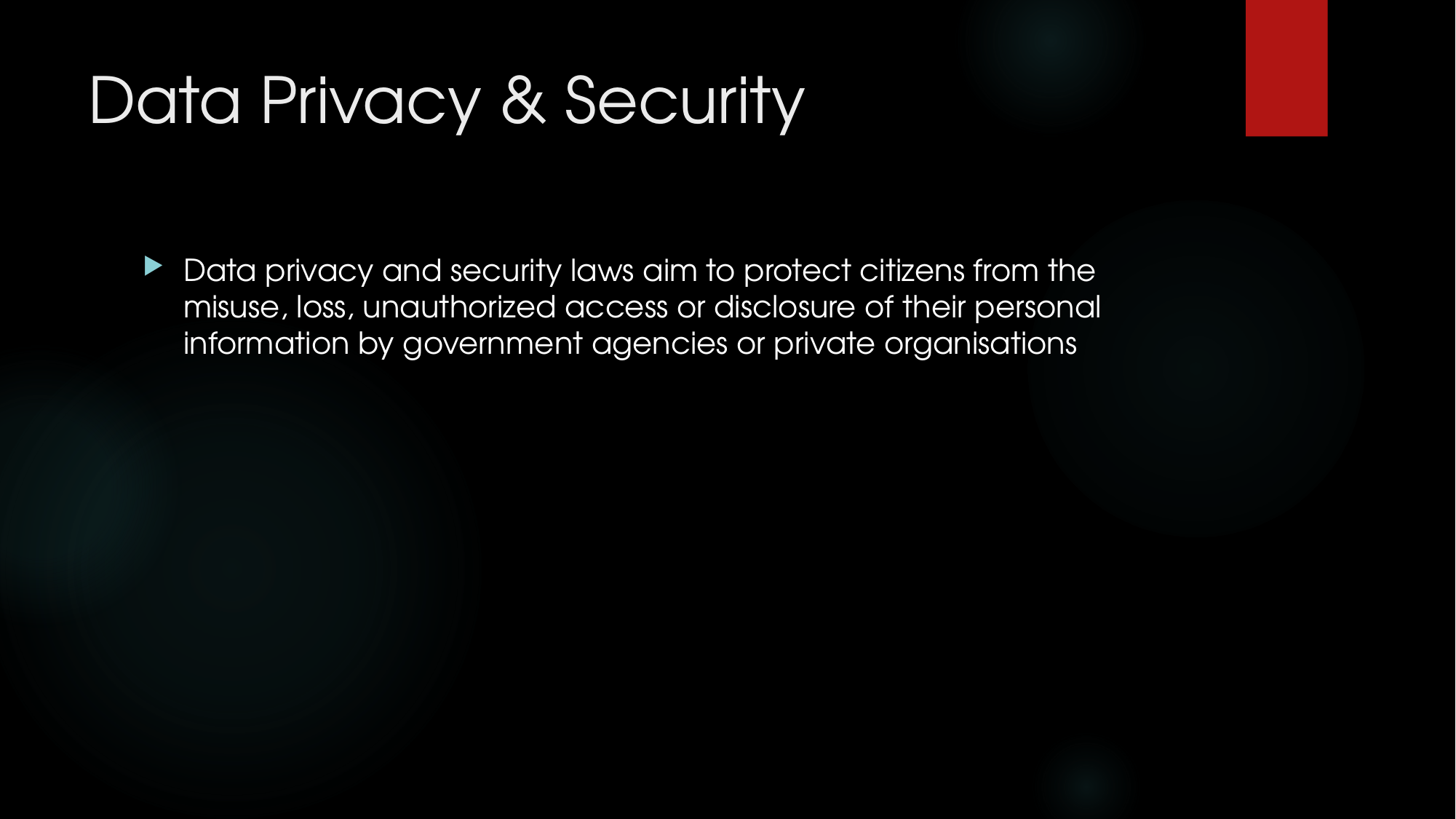

# Data Privacy & Security
Data privacy and security laws aim to protect citizens from the misuse, loss, unauthorized access or disclosure of their personal information by government agencies or private organisations